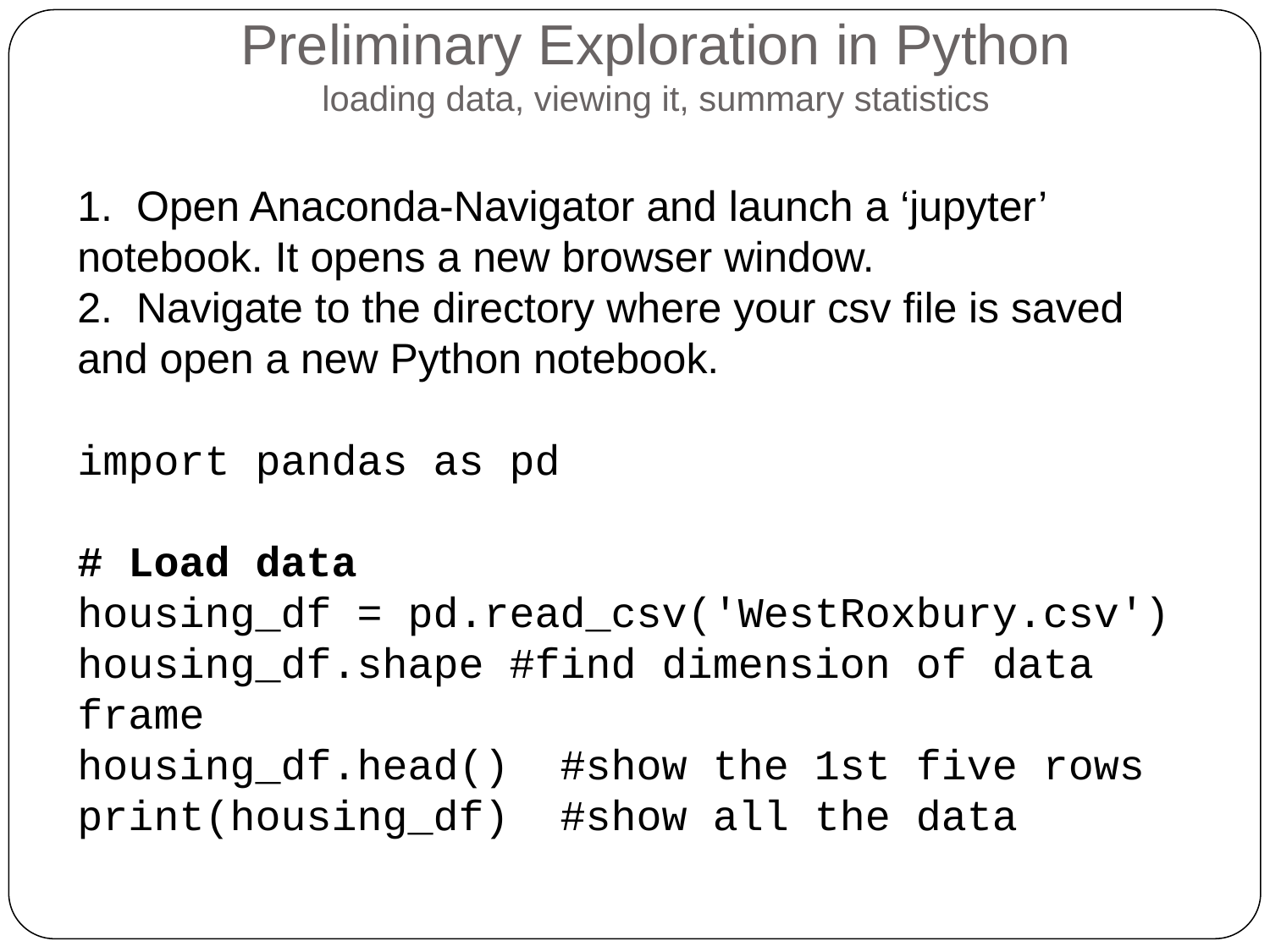

# Preliminary Exploration in Python loading data, viewing it, summary statistics
1.  Open Anaconda-Navigator and launch a ‘jupyter’ notebook. It opens a new browser window.
2.  Navigate to the directory where your csv file is saved and open a new Python notebook.

import pandas as pd

# Load data
housing_df = pd.read_csv('WestRoxbury.csv')
housing_df.shape #find dimension of data frame
housing_df.head()  #show the 1st five rows
print(housing_df)  #show all the data